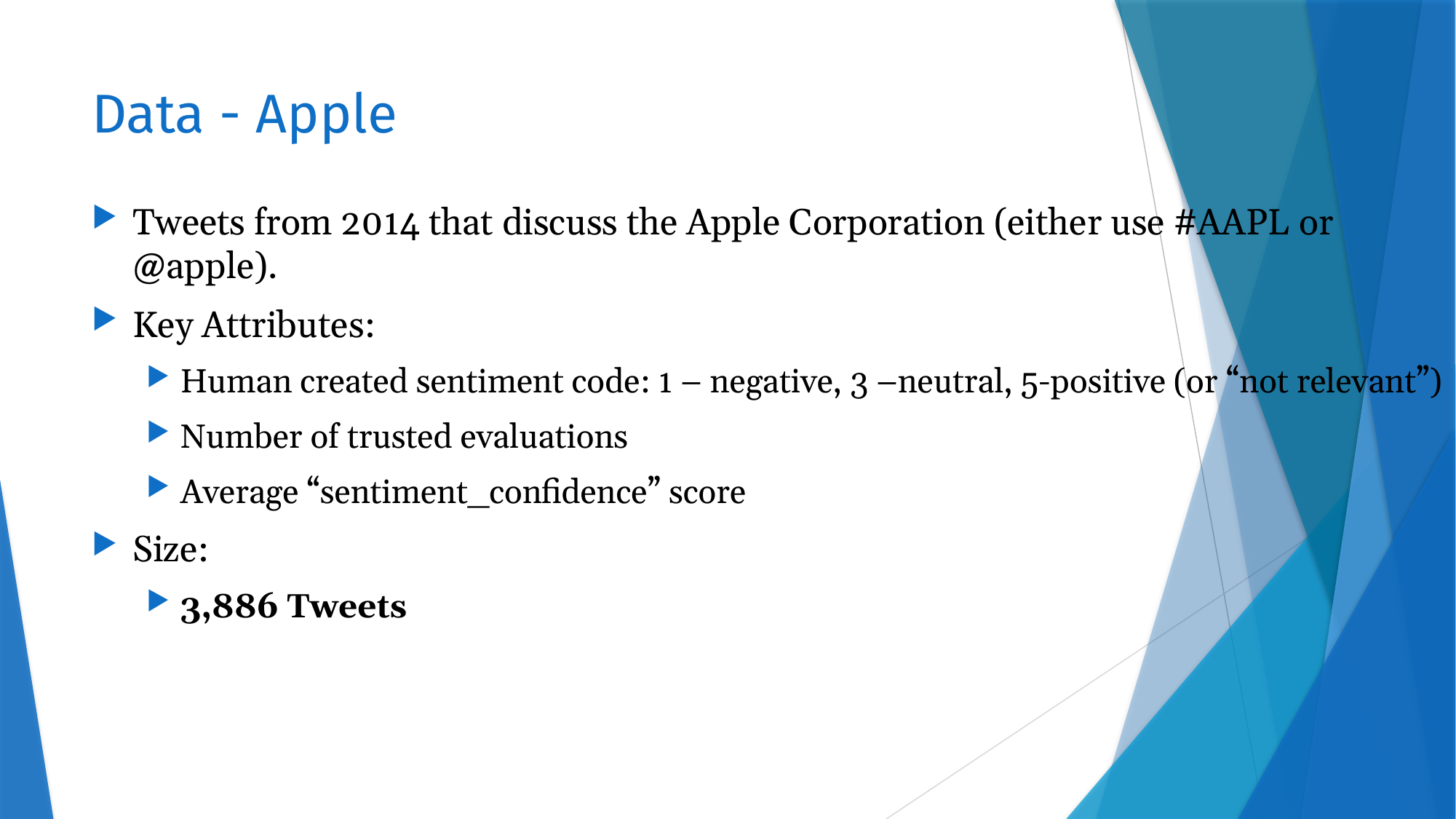

# Data - Apple
Tweets from 2014 that discuss the Apple Corporation (either use #AAPL or @apple).
Key Attributes:
Human created sentiment code: 1 – negative, 3 –neutral, 5-positive (or “not relevant”)
Number of trusted evaluations
Average “sentiment_confidence” score
Size:
3,886 Tweets